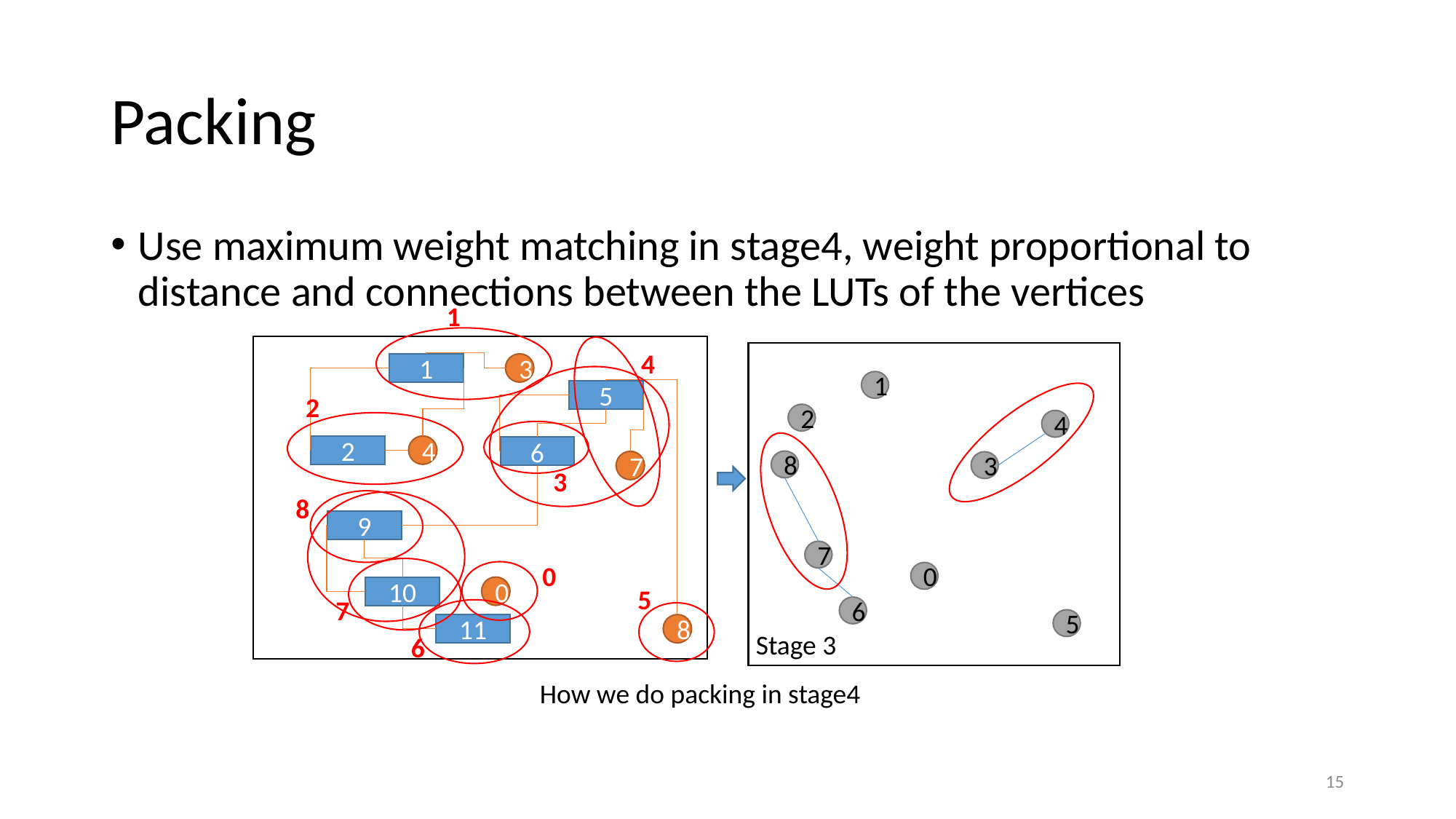

# Packing
Use maximum weight matching in stage4, weight proportional to distance and connections between the LUTs of the vertices

1

4

3
1

1
5
2

2
4

3
8

6
7
4
2
6
7
3

8
9

0
0

5
0
10
7

5
8
11
Stage 3
6
How we do packing in stage4
15